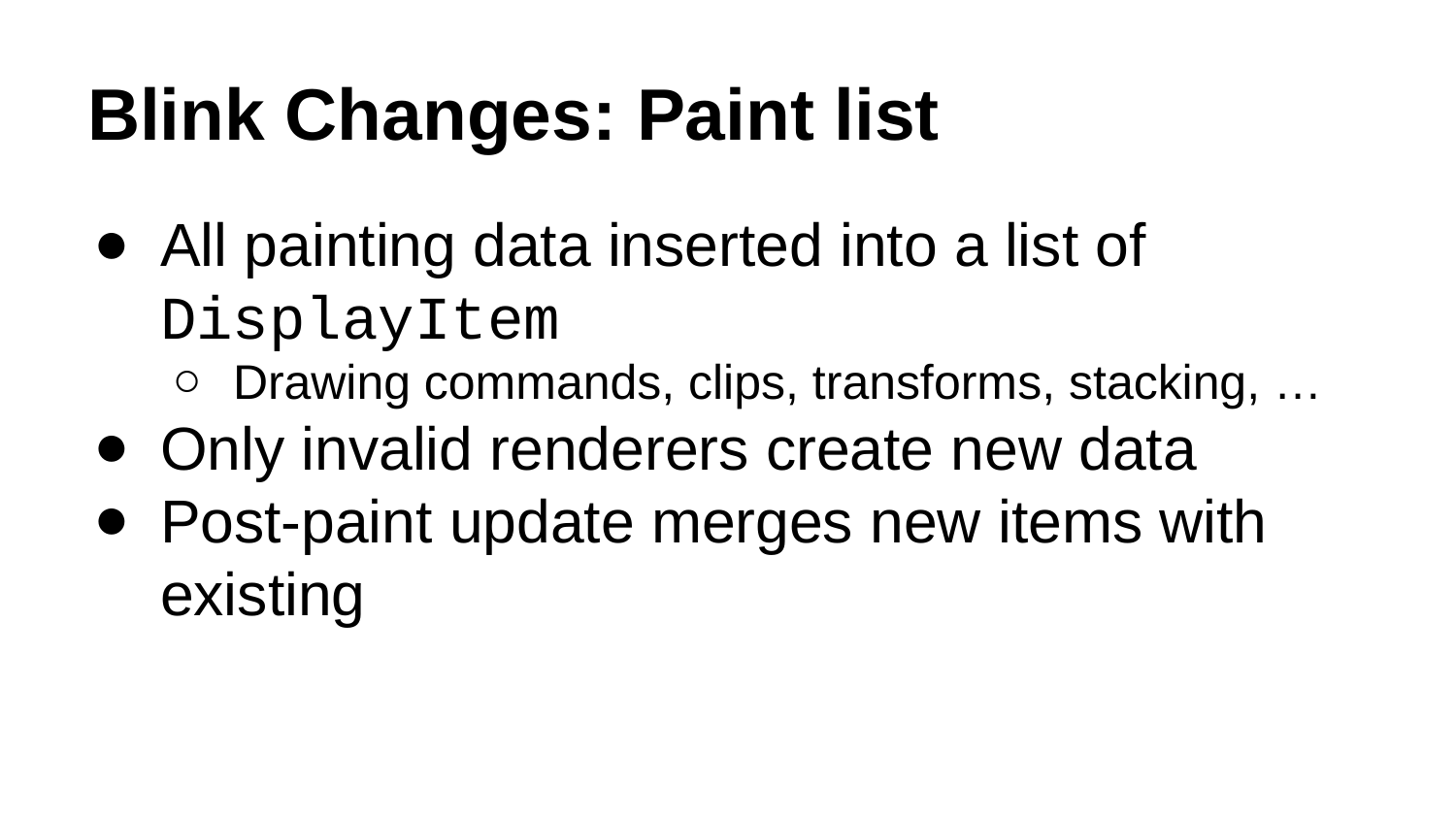

# Blink Changes: Paint list
All painting data inserted into a list of DisplayItem
Drawing commands, clips, transforms, stacking, …
Only invalid renderers create new data
Post-paint update merges new items with existing